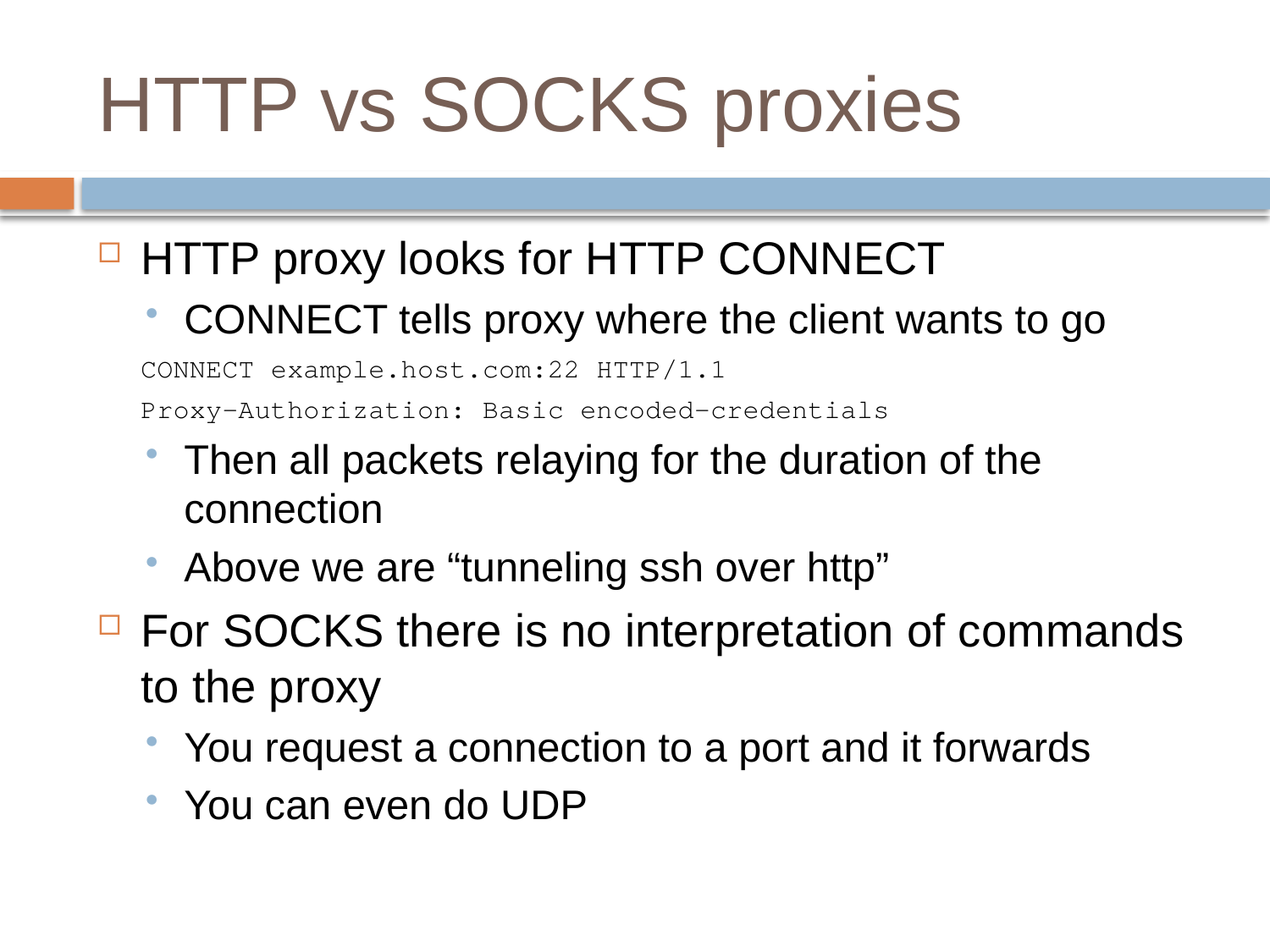

# HTTP vs SOCKS proxies
HTTP proxy looks for HTTP CONNECT
CONNECT tells proxy where the client wants to go
CONNECT example.host.com:22 HTTP/1.1
Proxy-Authorization: Basic encoded-credentials
Then all packets relaying for the duration of the connection
Above we are “tunneling ssh over http”
For SOCKS there is no interpretation of commands to the proxy
You request a connection to a port and it forwards
You can even do UDP